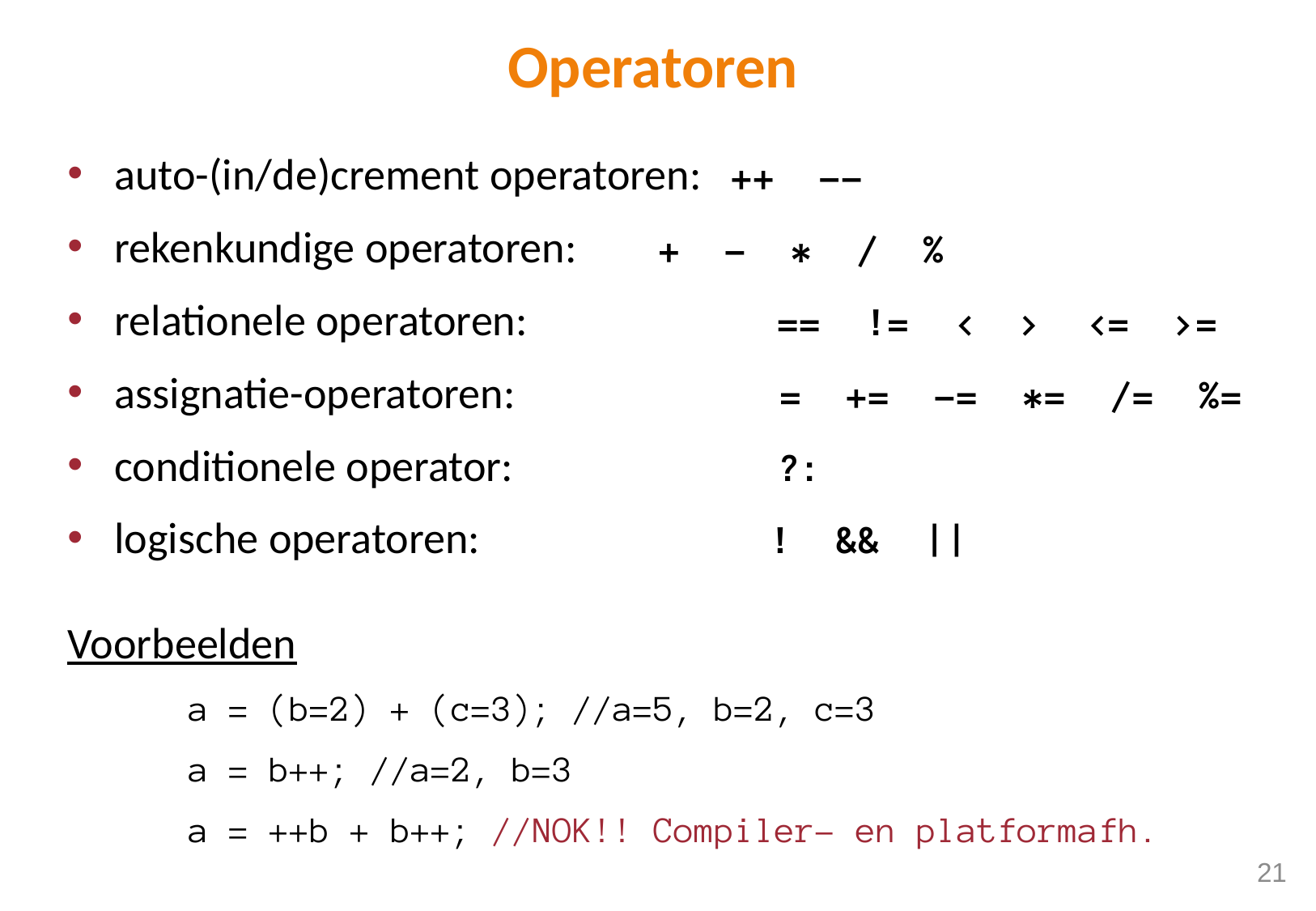

# Operatoren
auto-(in/de)crement operatoren:   ++  --
rekenkundige operatoren: 	      +  -  *  /  %
relationele operatoren:  	                  ==  !=  <  >  <=  >=
assignatie-operatoren:		      =  +=  -=  *=  /=  %=
conditionele operator:  	                  ?:
logische operatoren: 		     !  &&  ||
Voorbeelden
	a = (b=2) + (c=3); //a=5, b=2, c=3
	a = b++; //a=2, b=3
	a = ++b + b++; //NOK!! Compiler- en platformafh.
21